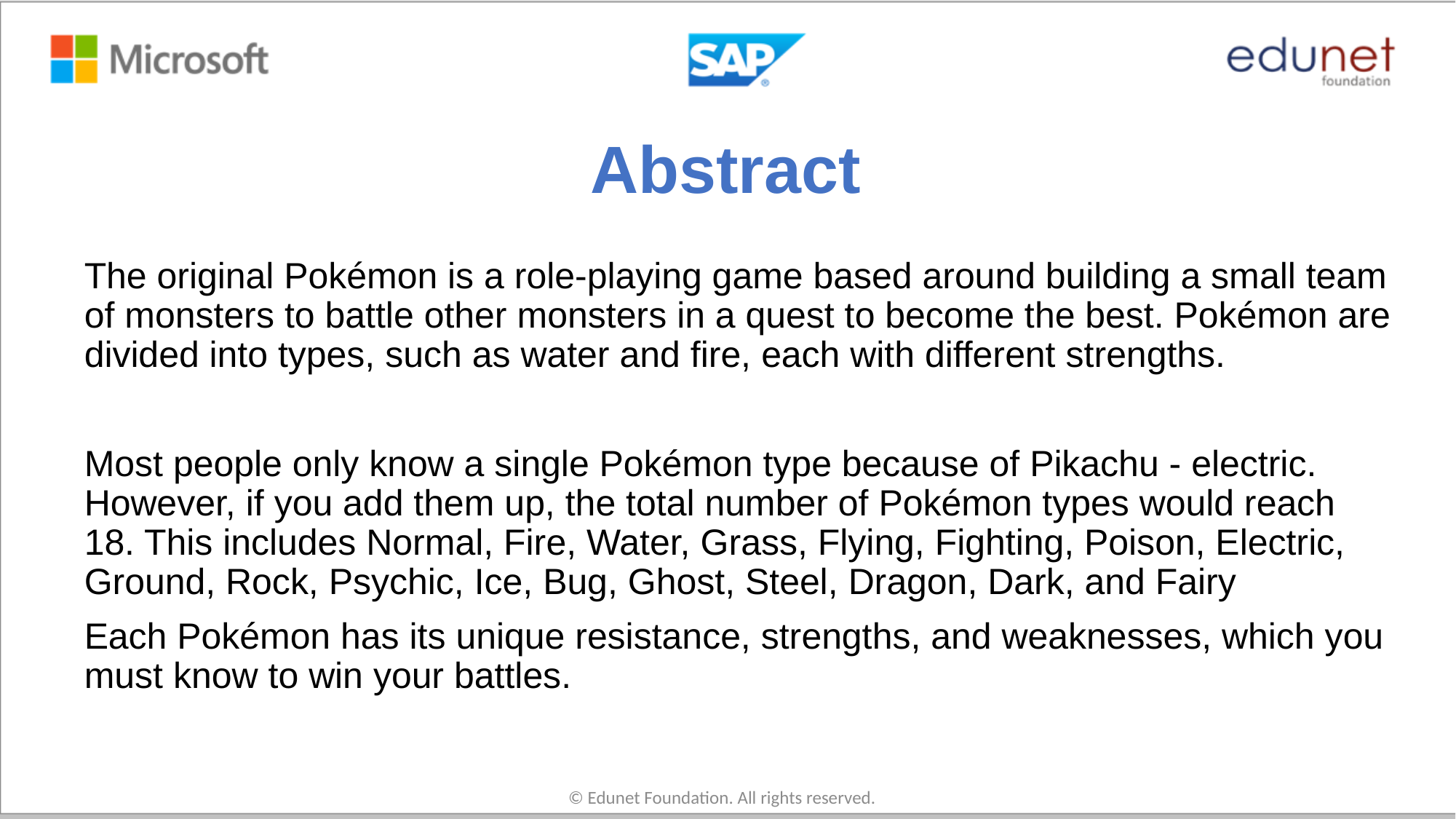

# Abstract
The original Pokémon is a role-playing game based around building a small team of monsters to battle other monsters in a quest to become the best. Pokémon are divided into types, such as water and fire, each with different strengths.

Most people only know a single Pokémon type because of Pikachu - electric. However, if you add them up, the total number of Pokémon types would reach 18. This includes Normal, Fire, Water, Grass, Flying, Fighting, Poison, Electric, Ground, Rock, Psychic, Ice, Bug, Ghost, Steel, Dragon, Dark, and Fairy
Each Pokémon has its unique resistance, strengths, and weaknesses, which you must know to win your battles.

© Edunet Foundation. All rights reserved.